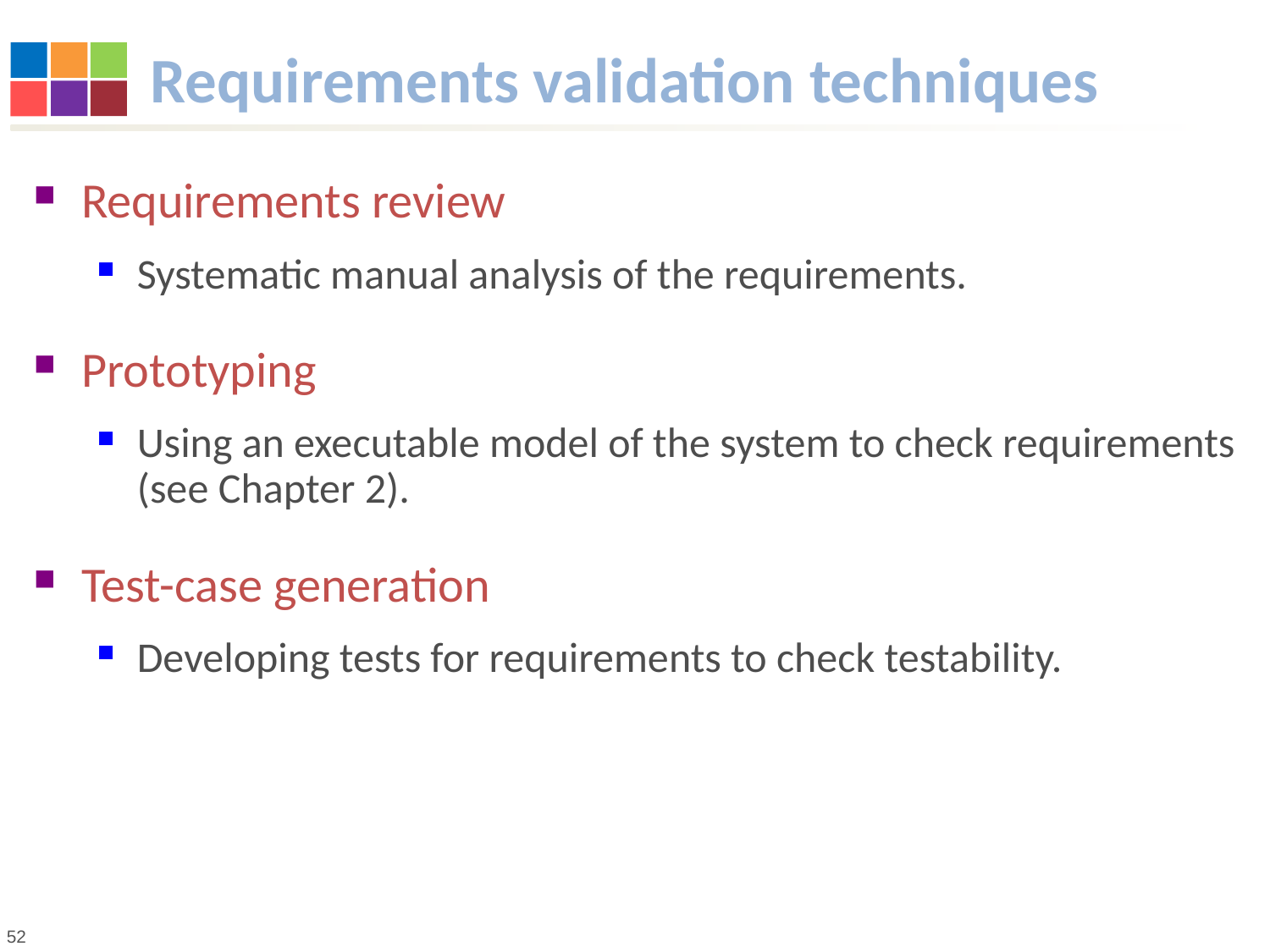

# Requirements validation techniques
Requirements review
Systematic manual analysis of the requirements.

Prototyping
Using an executable model of the system to check requirements (see Chapter 2).

Test-case generation
Developing tests for requirements to check testability.